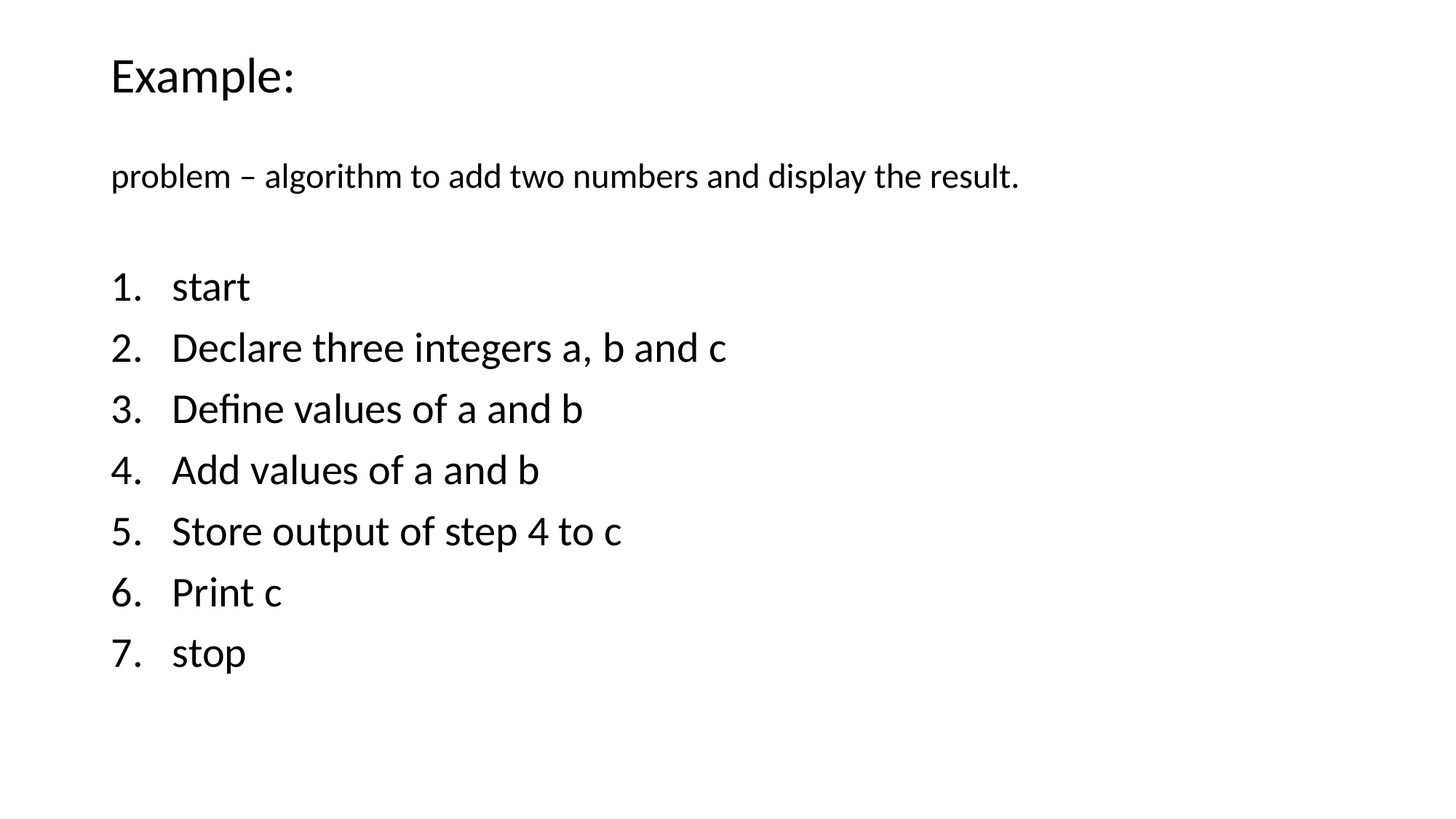

# Example: problem – algorithm to add two numbers and display the result.
start
Declare three integers a, b and c
Define values of a and b
Add values of a and b
Store output of step 4 to c
Print c
stop